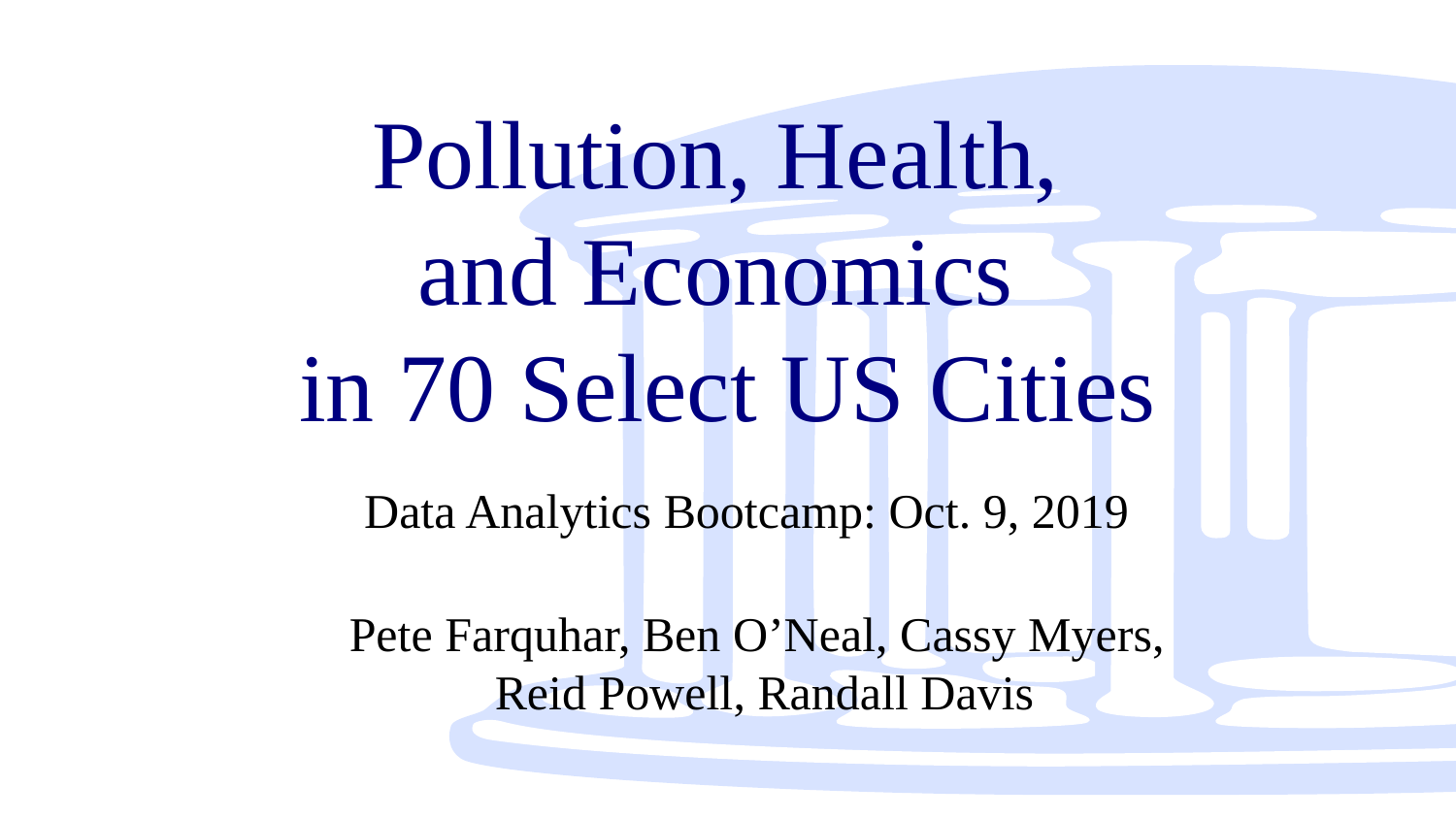

# Pollution, Health,
and Economics
in 70 Select US Cities
Data Analytics Bootcamp: Oct. 9, 2019
Pete Farquhar, Ben O’Neal, Cassy Myers,
            Reid Powell, Randall Davis